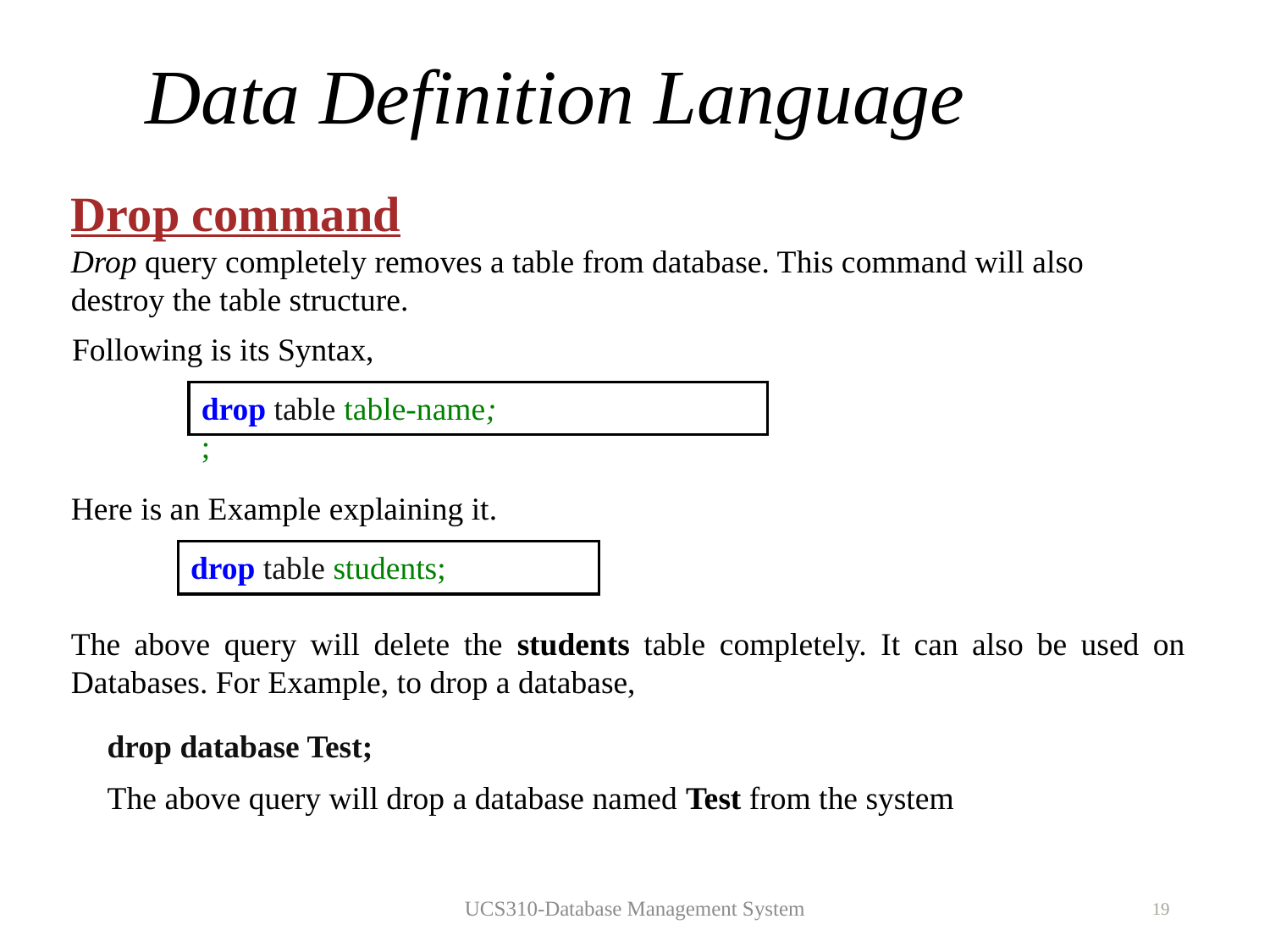

# Data Definition Language
Drop command
Drop query completely removes a table from database. This command will also destroy the table structure.
Following is its Syntax,

drop table table-name;
;

Here is an Example explaining it.

The above query will delete the students table completely. It can also be used on Databases. For Example, to drop a database,
drop table students;

drop database Test;
The above query will drop a database named Test from the system
UCS310-Database Management System
19